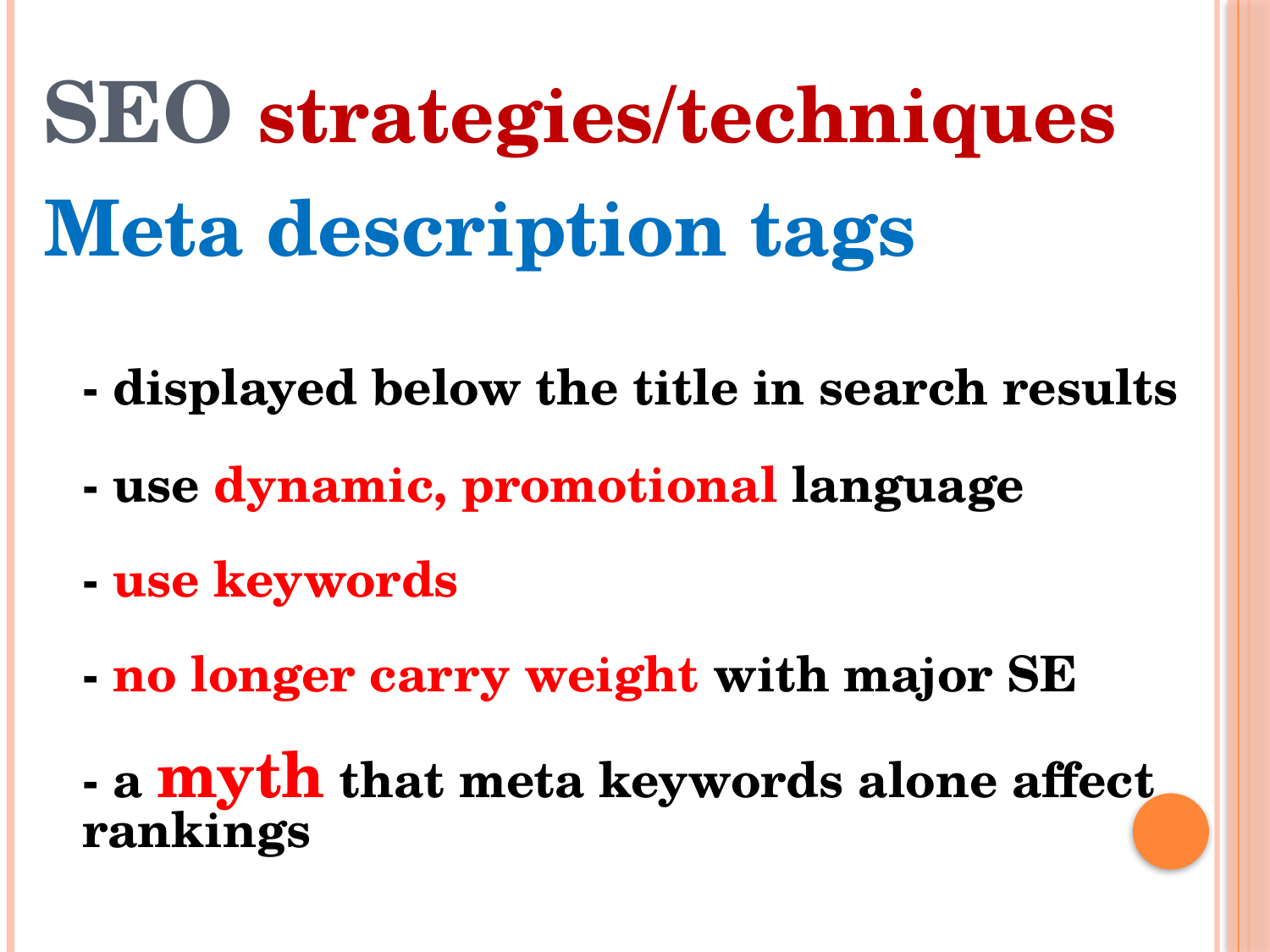

SEO strategies/techniques
Meta description tags

	- displayed below the title in search results
- use dynamic, promotional language
- use keywords

	- no longer carry weight with major SE
- a myth that meta keywords alone affect rankings